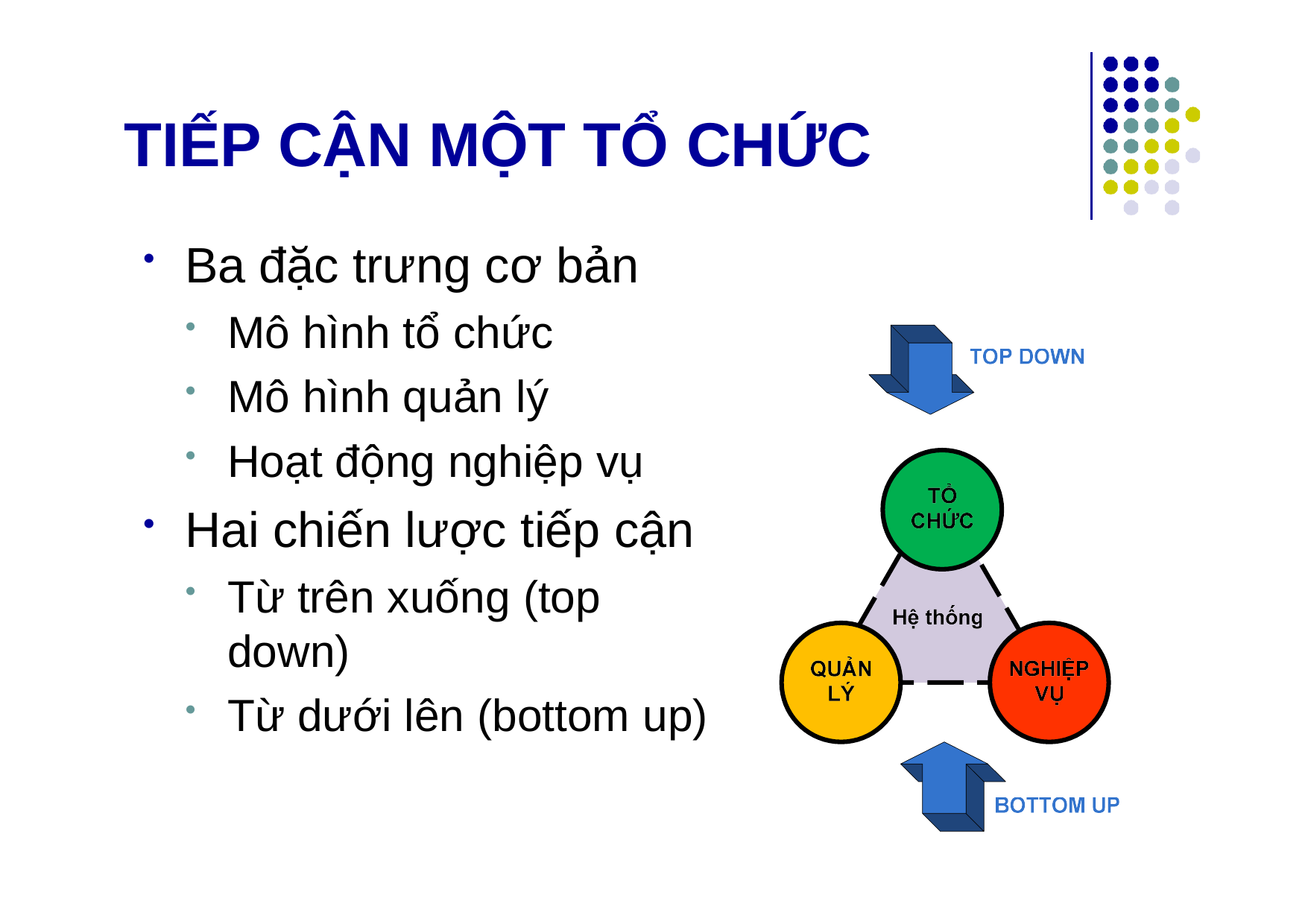

# TIẾP CẬN MỘT TỔ CHỨC
Ba đặc trưng cơ bản
Mô hình tổ chức
Mô hình quản lý
Hoạt động nghiệp vụ
Hai chiến lược tiếp cận
Từ trên xuống (top down)
Từ dưới lên (bottom up)